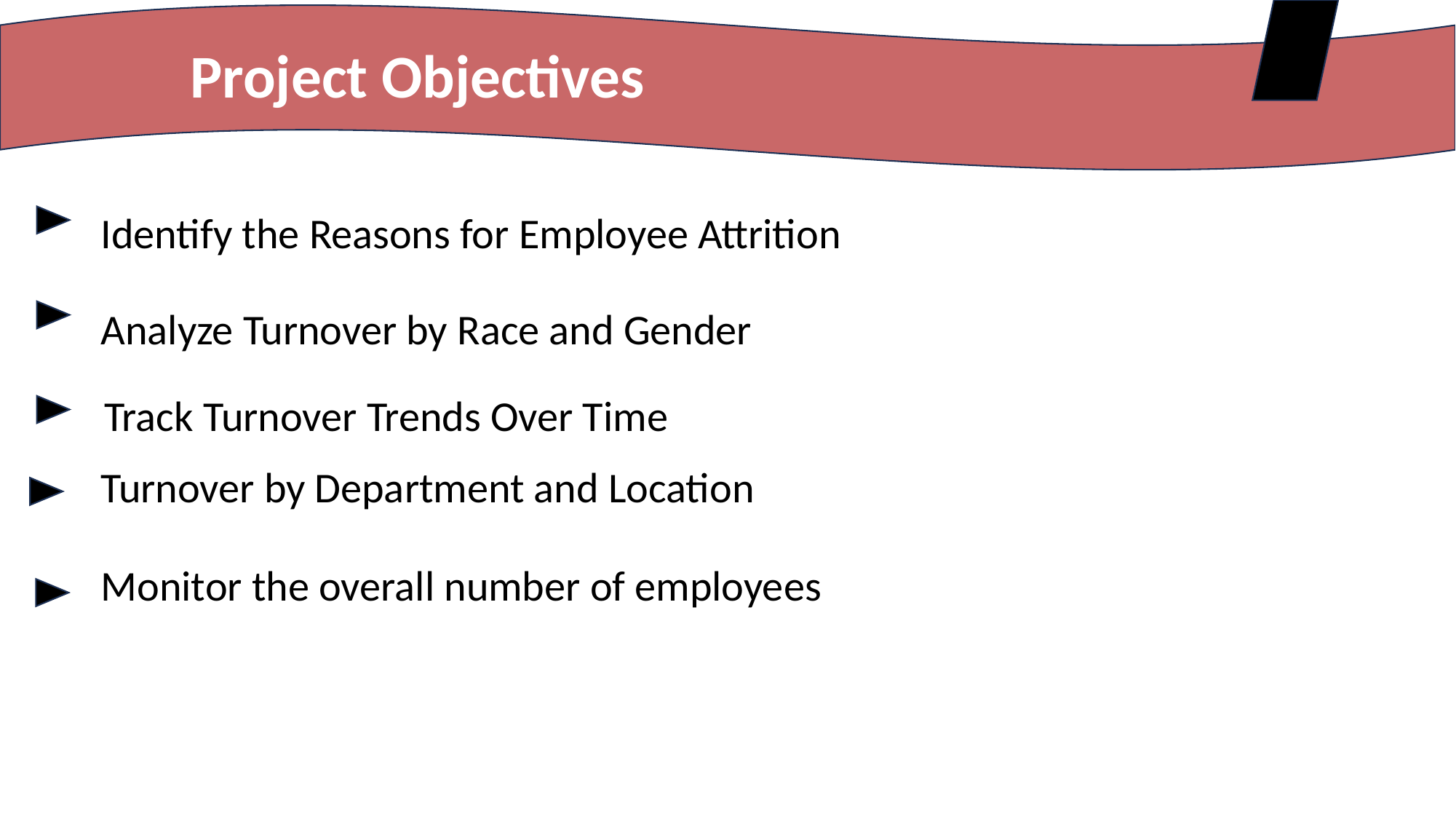

Project Objectives
Identify the Reasons for Employee Attrition

Analyze Turnover by Race and Gender

Track Turnover Trends Over Time

Turnover by Department and Location

Monitor the overall number of employees